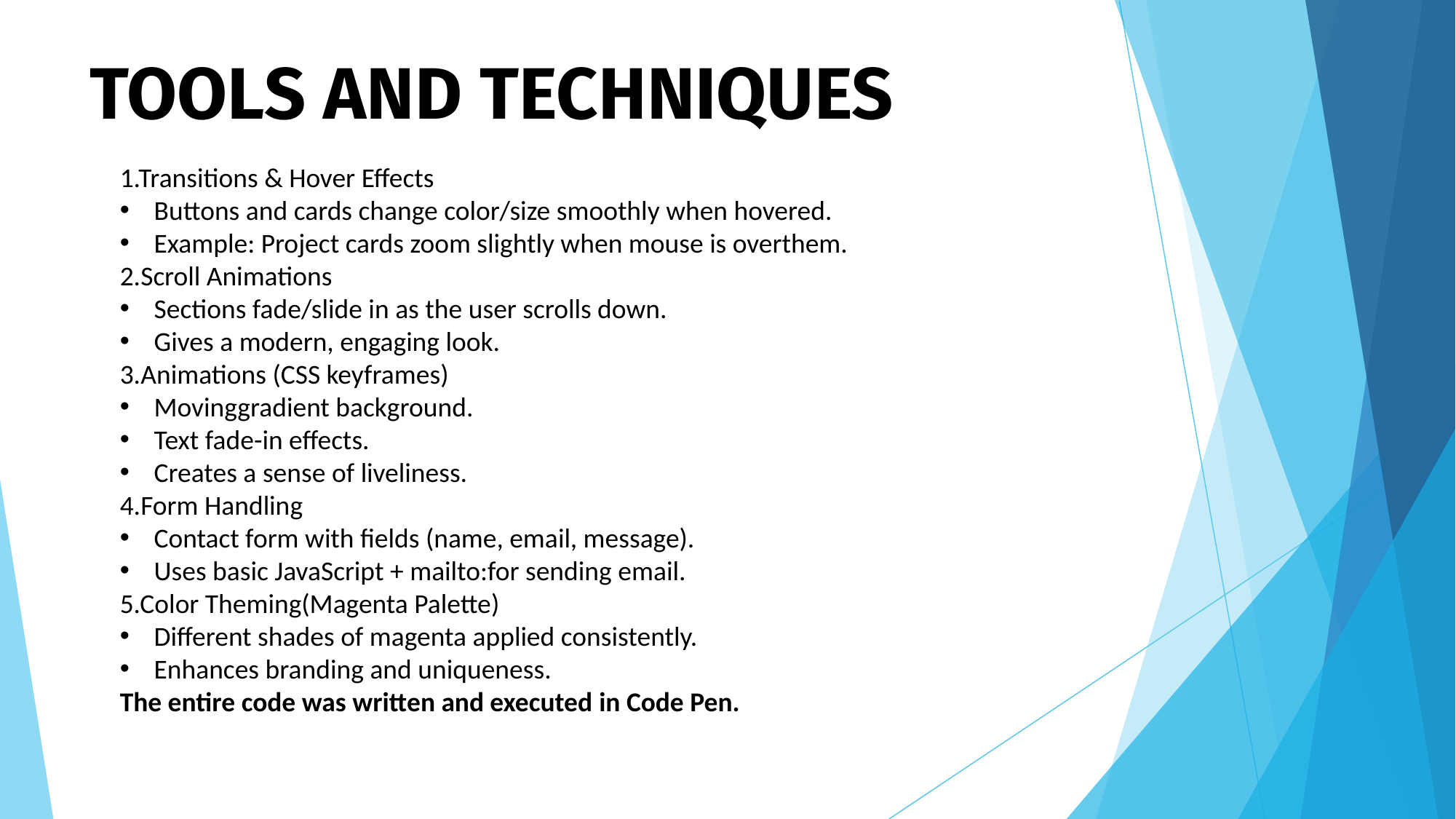

# TOOLS AND TECHNIQUES
1.Transitions & Hover Effects
Buttons and cards change color/size smoothly when hovered.
Example: Project cards zoom slightly when mouse is overthem.
2.Scroll Animations
Sections fade/slide in as the user scrolls down.
Gives a modern, engaging look.
3.Animations (CSS keyframes)
Movinggradient background.
Text fade-in effects.
Creates a sense of liveliness.
4.Form Handling
Contact form with fields (name, email, message).
Uses basic JavaScript + mailto:for sending email.
5.Color Theming(Magenta Palette)
Different shades of magenta applied consistently.
Enhances branding and uniqueness.
The entire code was written and executed in Code Pen.